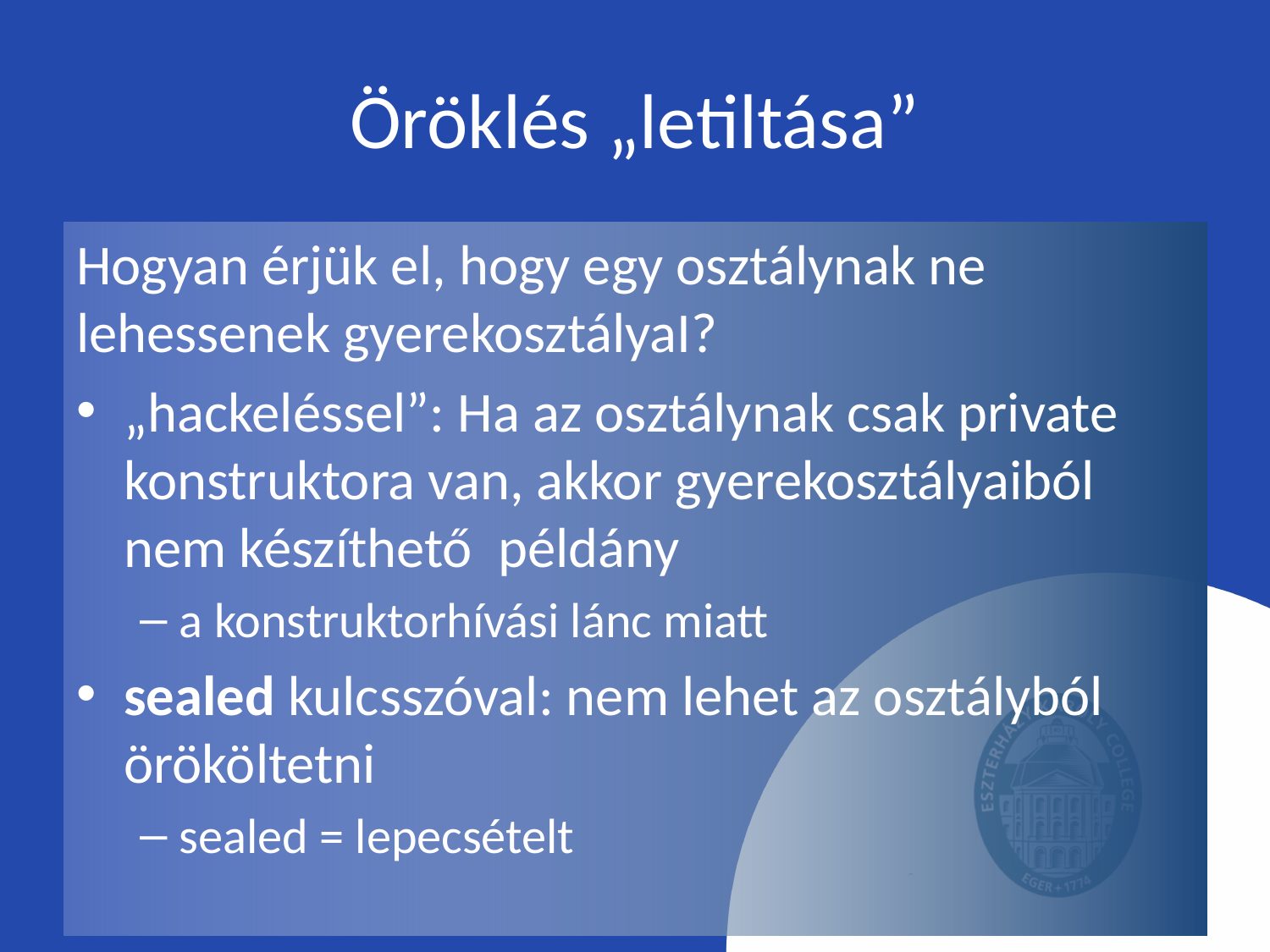

# Öröklés „letiltása”
Hogyan érjük el, hogy egy osztálynak ne lehessenek gyerekosztályaI?
„hackeléssel”: Ha az osztálynak csak private konstruktora van, akkor gyerekosztályaiból nem készíthető  példány
a konstruktorhívási lánc miatt
sealed kulcsszóval: nem lehet az osztályból örököltetni
sealed = lepecsételt